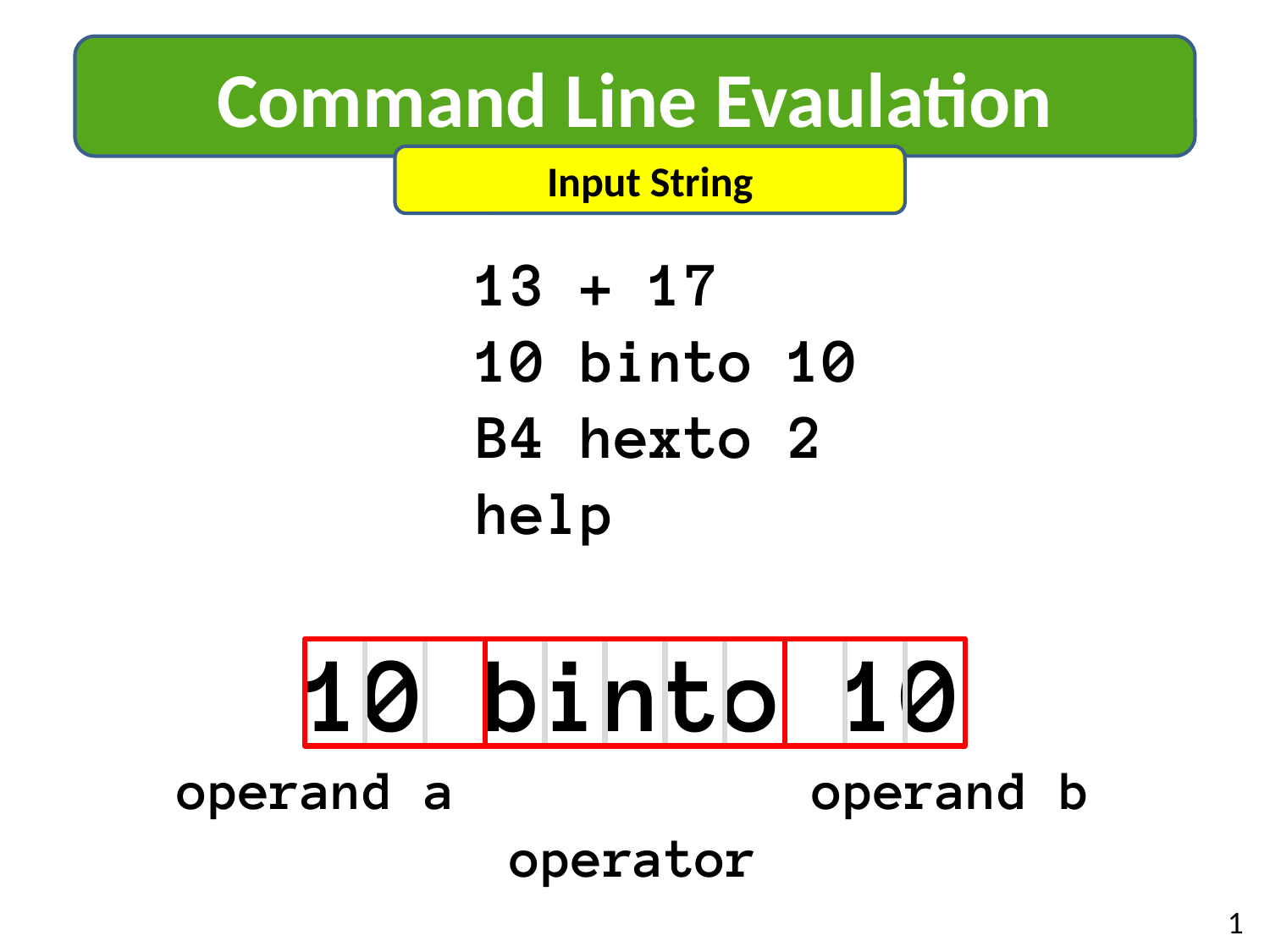

Command Line Evaulation
Input String
13 + 17
10 binto 10
B4 hexto 2
help

10 binto 10

operand a			operand b
operator
1